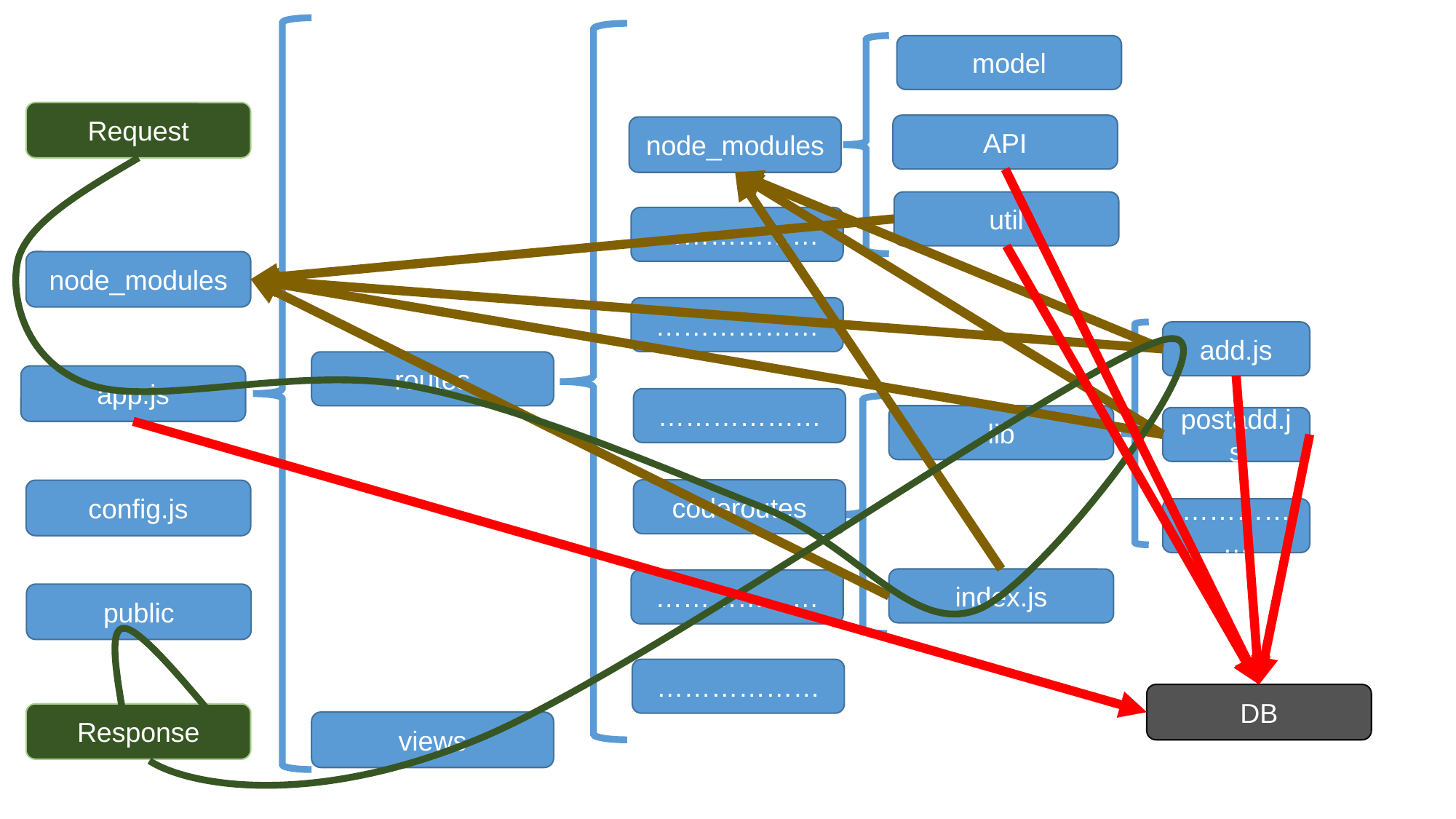

model
Request
API
node_modules

util
………………
node_modules
………………

add.js
routes
app.js
………………

lib
postadd.js
coderoutes
config.js
……………
index.js
………………
public

………………
DB
Response
views